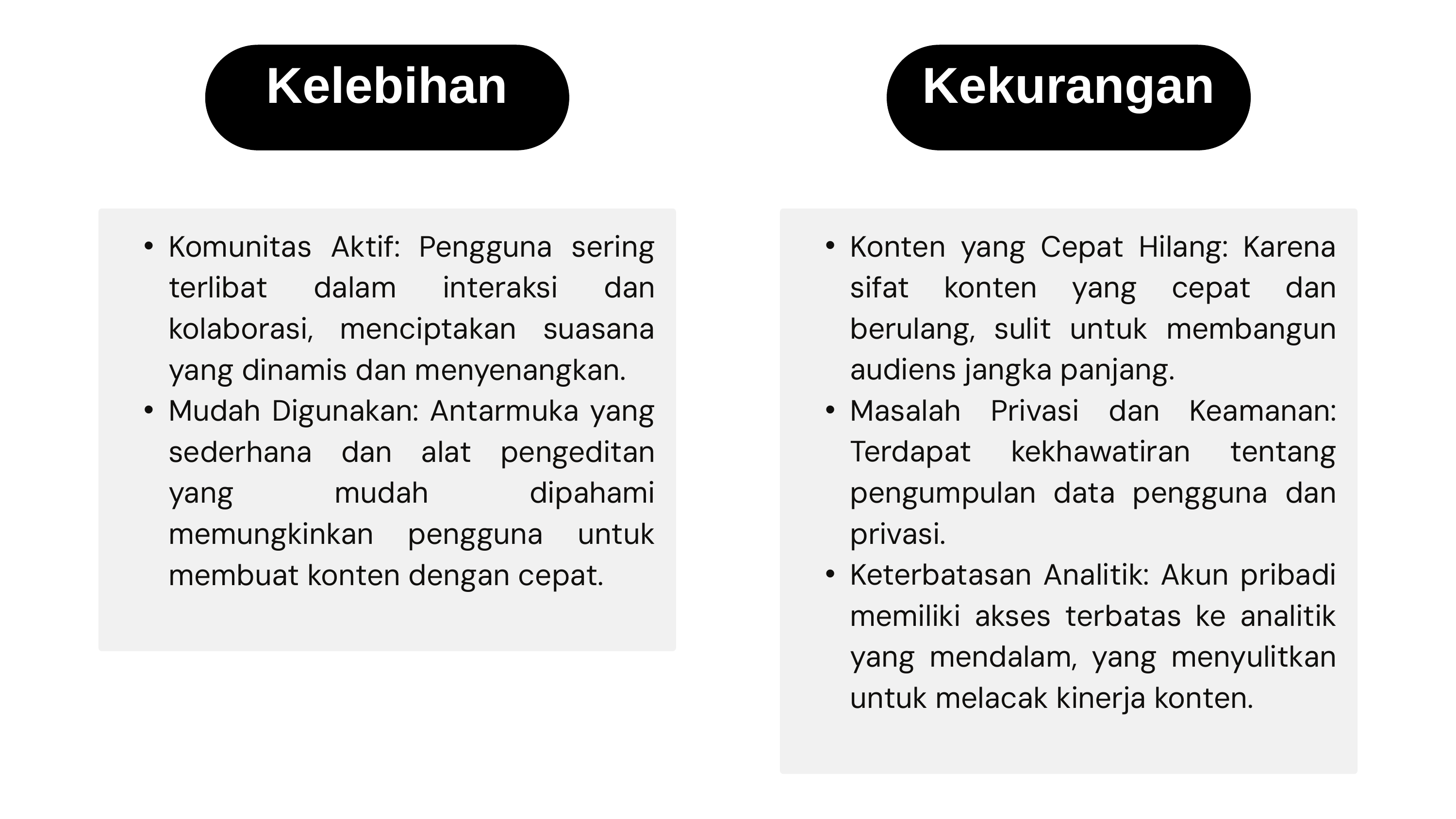

Kelebihan

Kekurangan

Komunitas Aktif: Pengguna sering terlibat dalam interaksi dan kolaborasi, menciptakan suasana yang dinamis dan menyenangkan.
Mudah Digunakan: Antarmuka yang sederhana dan alat pengeditan yang mudah dipahami memungkinkan pengguna untuk membuat konten dengan cepat.

Konten yang Cepat Hilang: Karena sifat konten yang cepat dan berulang, sulit untuk membangun audiens jangka panjang.
Masalah Privasi dan Keamanan: Terdapat kekhawatiran tentang pengumpulan data pengguna dan privasi.
Keterbatasan Analitik: Akun pribadi memiliki akses terbatas ke analitik yang mendalam, yang menyulitkan untuk melacak kinerja konten.